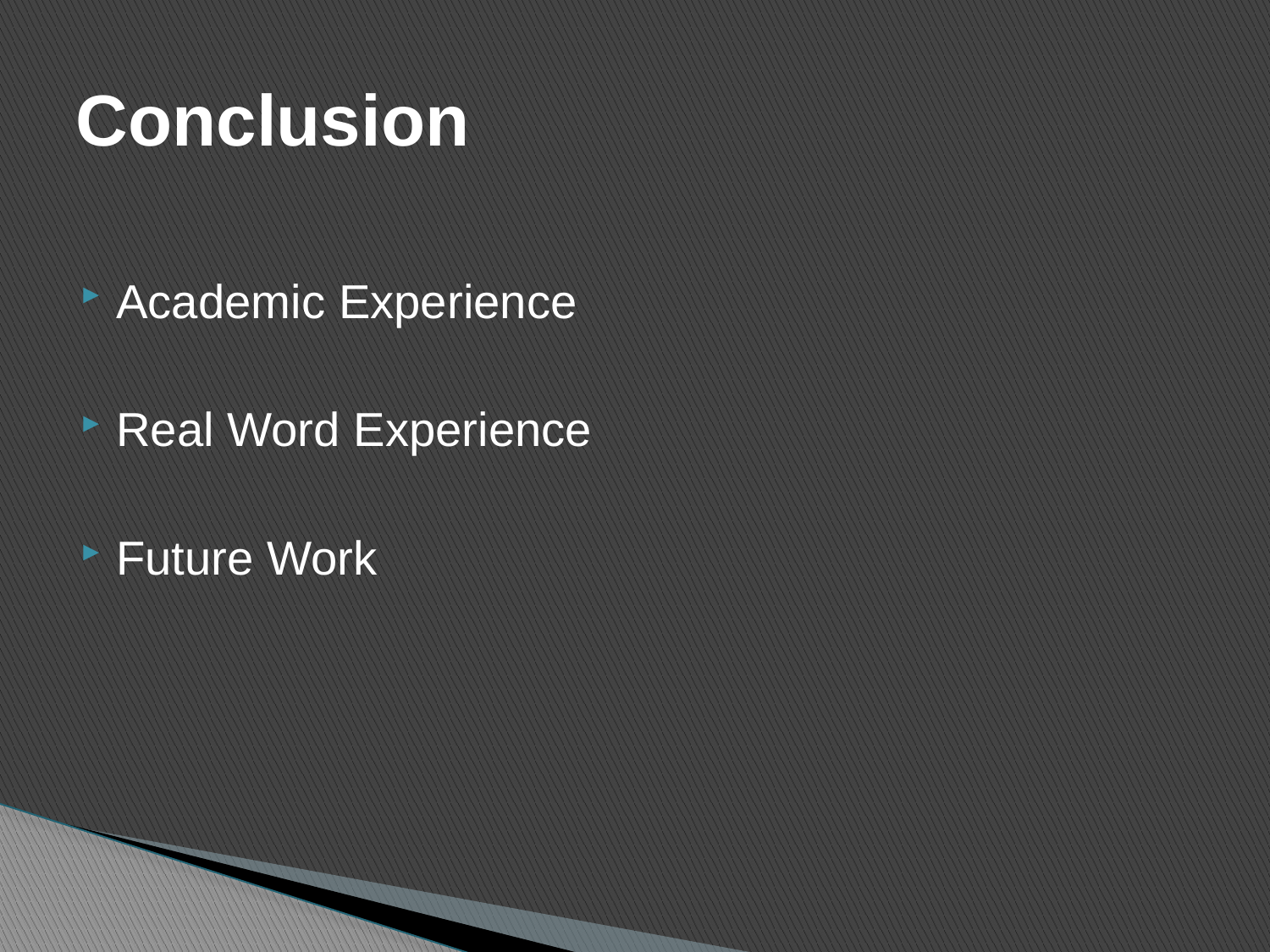

# Conclusion
Academic Experience

Real Word Experience

Future Work